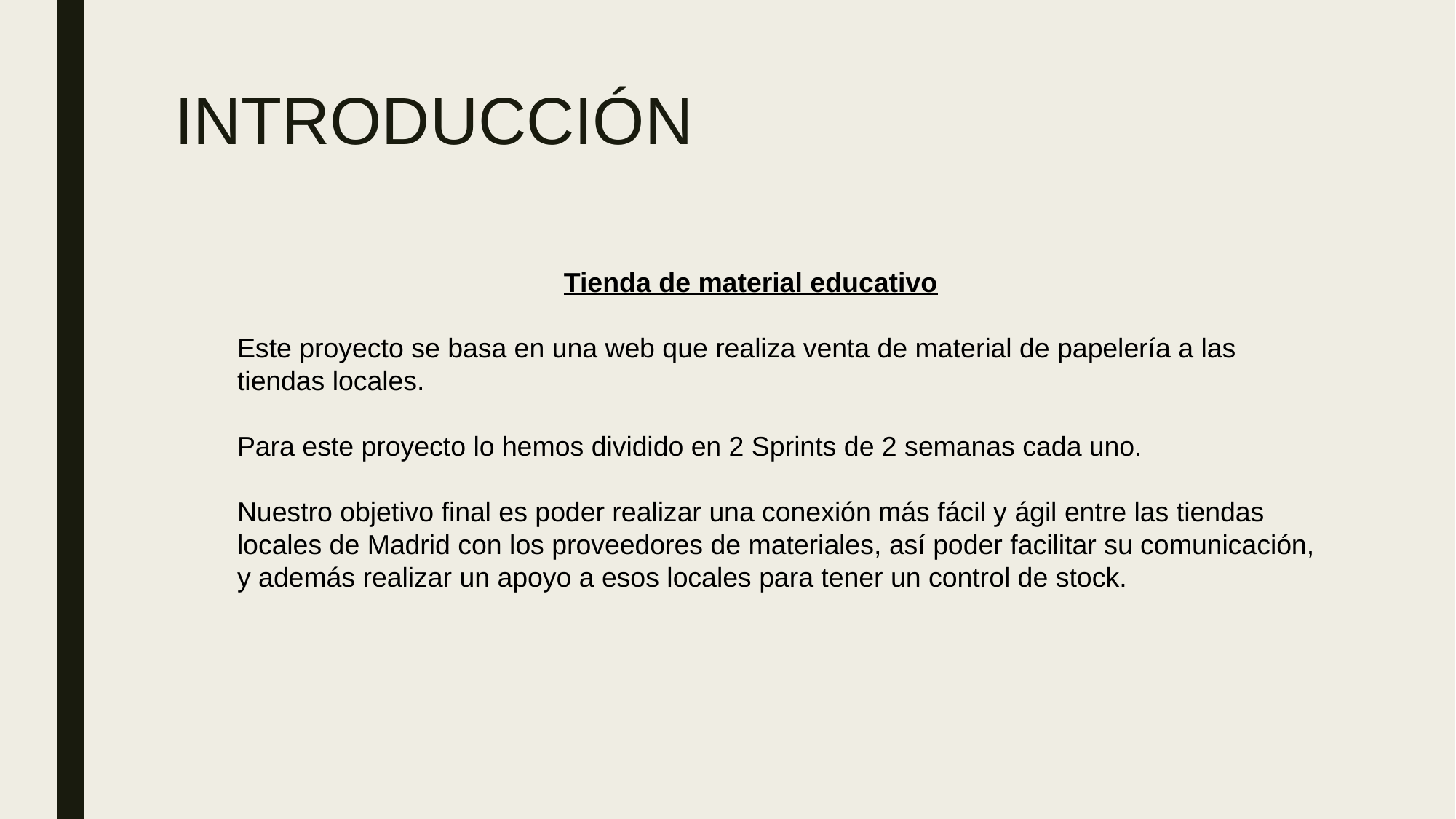

# INTRODUCCIÓN
Tienda de material educativo

Este proyecto se basa en una web que realiza venta de material de papelería a las tiendas locales.

Para este proyecto lo hemos dividido en 2 Sprints de 2 semanas cada uno.

Nuestro objetivo final es poder realizar una conexión más fácil y ágil entre las tiendas locales de Madrid con los proveedores de materiales, así poder facilitar su comunicación, y además realizar un apoyo a esos locales para tener un control de stock.